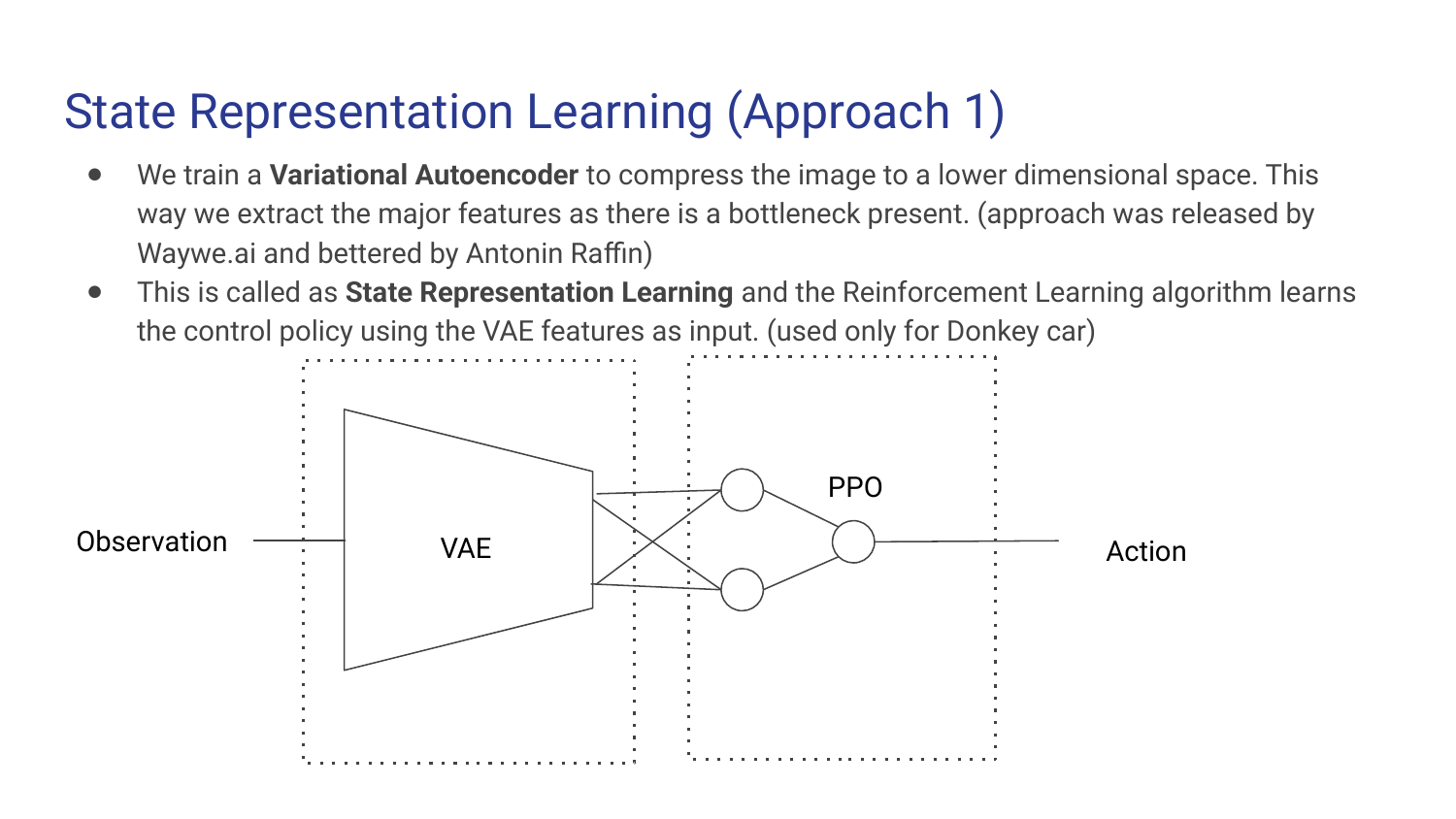

# State Representation Learning (Approach 1)
We train a Variational Autoencoder to compress the image to a lower dimensional space. This way we extract the major features as there is a bottleneck present. (approach was released by Waywe.ai and bettered by Antonin Raffin)
This is called as State Representation Learning and the Reinforcement Learning algorithm learns the control policy using the VAE features as input. (used only for Donkey car)

PPO

Observation
VAE
Action